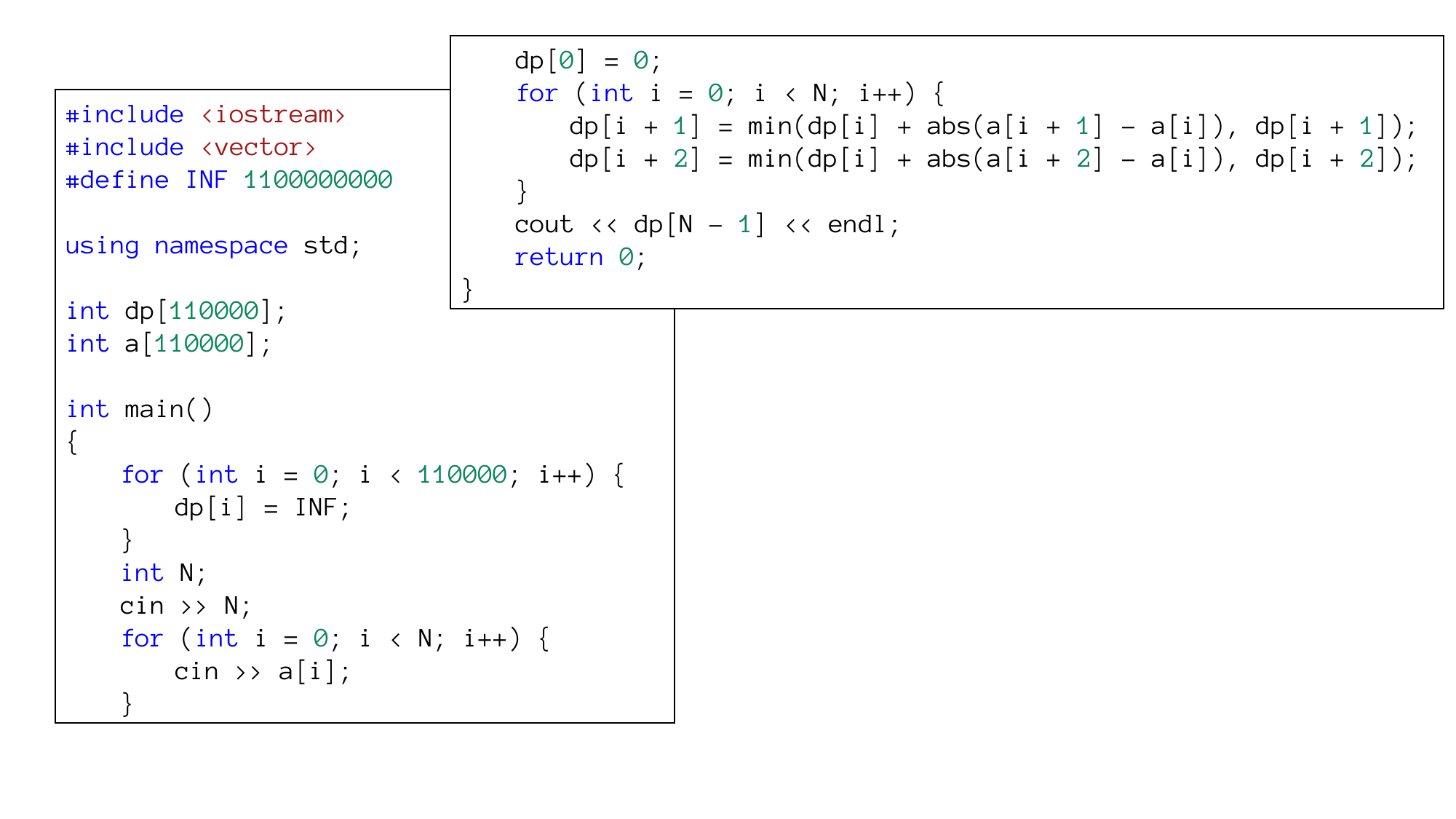

dp[0] = 0;
for (int i = 0; i < N; i++) {
dp[i + 1] = min(dp[i] + abs(a[i + 1] - a[i]), dp[i + 1]);
dp[i + 2] = min(dp[i] + abs(a[i + 2] - a[i]), dp[i + 2]);
}
cout << dp[N - 1] << endl;
return 0;
}
#include <iostream>
#include <vector>
#define INF 1100000000
using namespace std;
int dp[110000];
int a[110000];
int main()
{
for (int i = 0; i < 110000; i++) {
dp[i] = INF;
}
int N;
cin >> N;
for (int i = 0; i < N; i++) {
cin >> a[i];
}